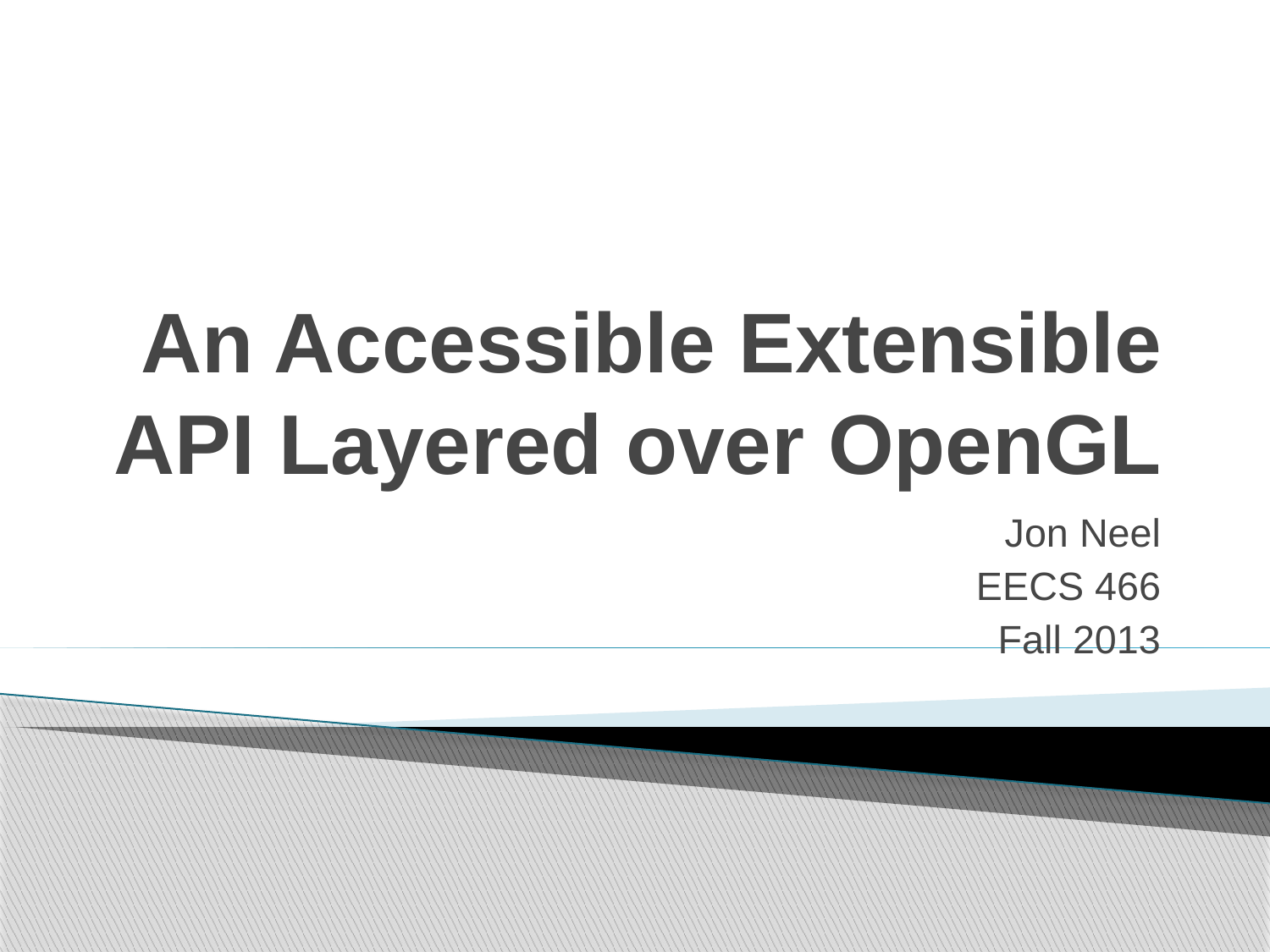

# An Accessible Extensible API Layered over OpenGL
Jon Neel
EECS 466
Fall 2013